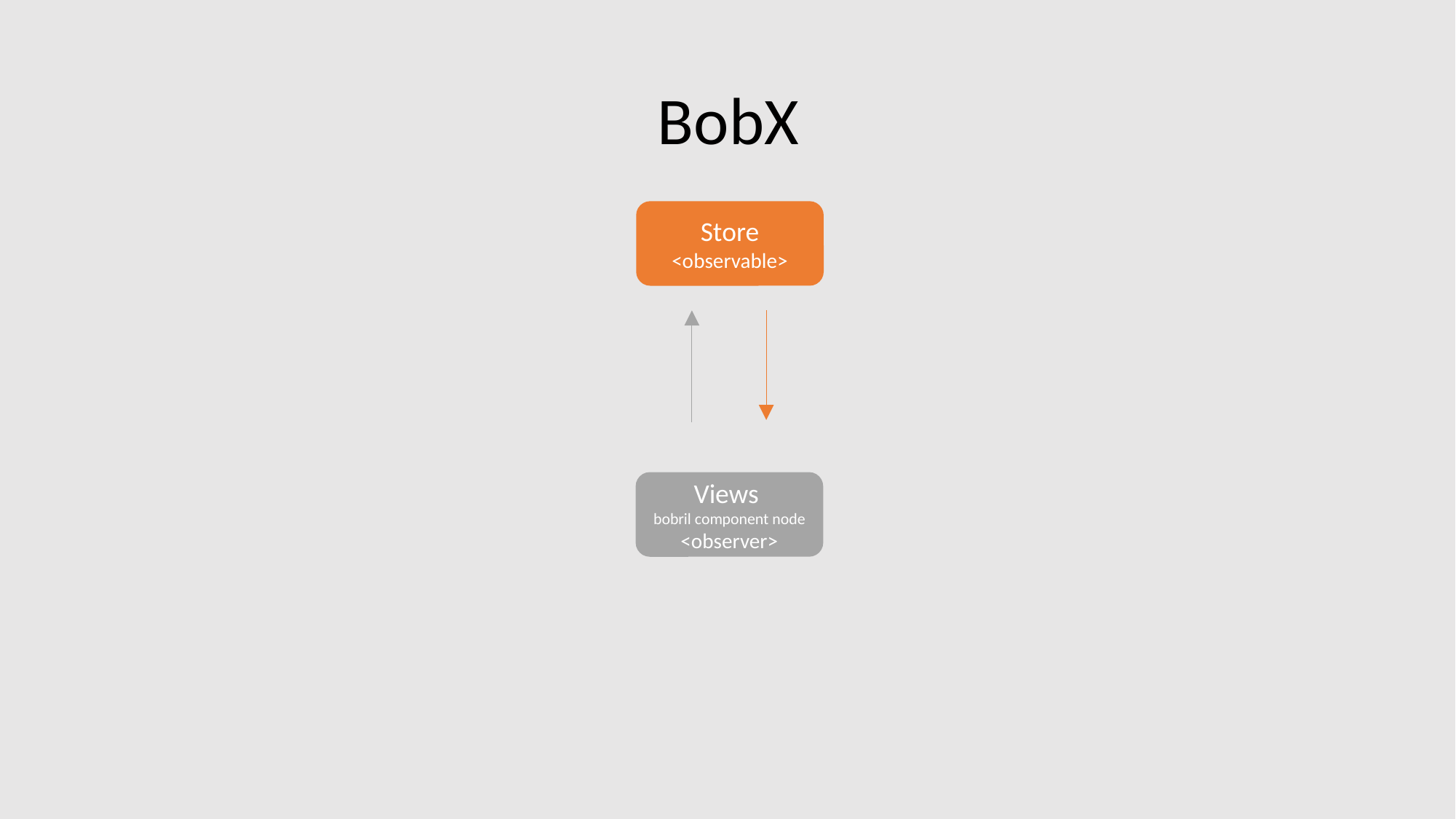

# BobX
Store
<observable>

Views
bobril component node
<observer>